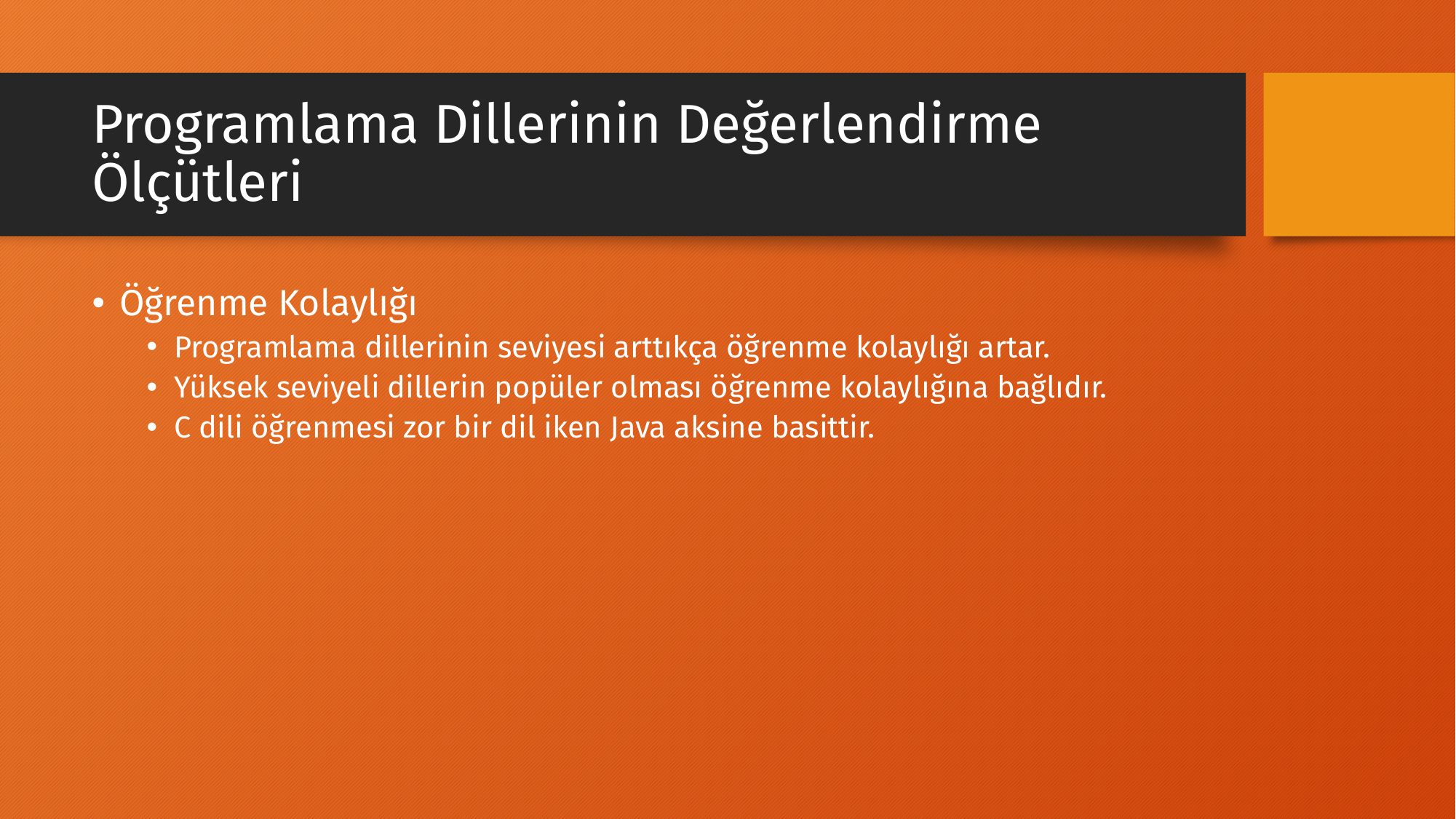

# Programlama Dillerinin Değerlendirme Ölçütleri
Öğrenme Kolaylığı
Programlama dillerinin seviyesi arttıkça öğrenme kolaylığı artar.
Yüksek seviyeli dillerin popüler olması öğrenme kolaylığına bağlıdır.
C dili öğrenmesi zor bir dil iken Java aksine basittir.